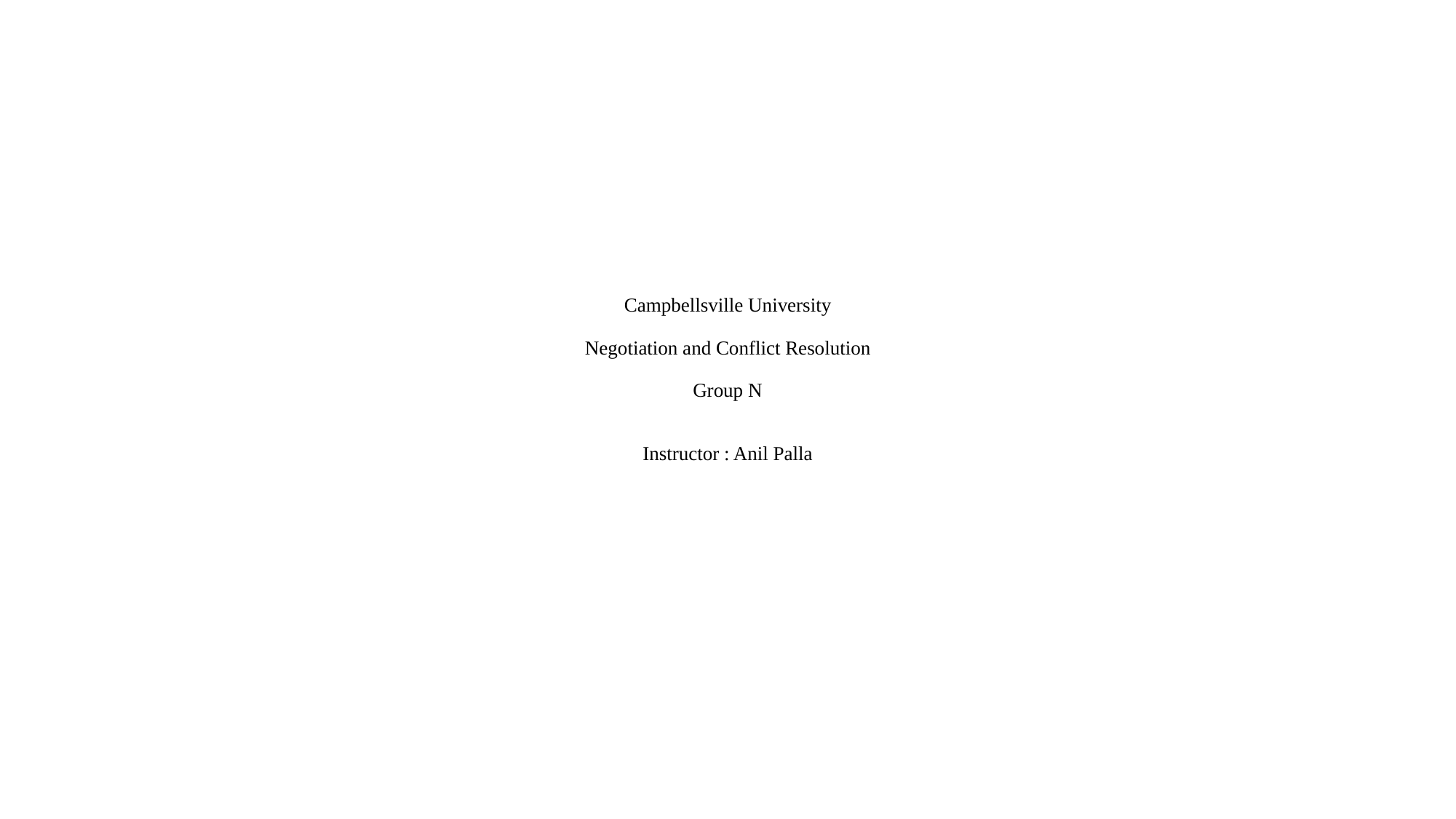

# Campbellsville University Negotiation and Conflict Resolution Group N Instructor : Anil Palla